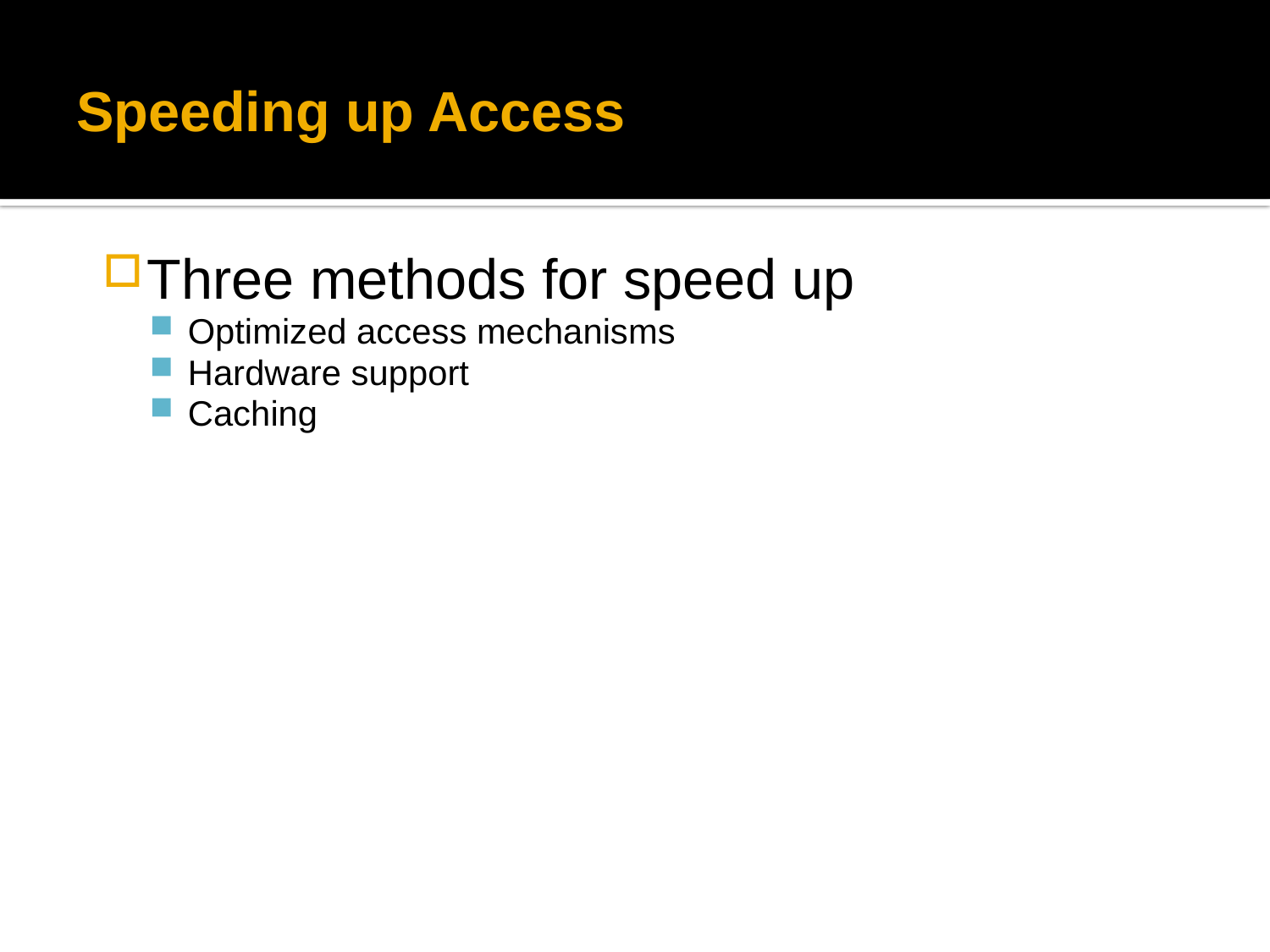

# Speeding up Access
Three methods for speed up
Optimized access mechanisms
Hardware support
Caching